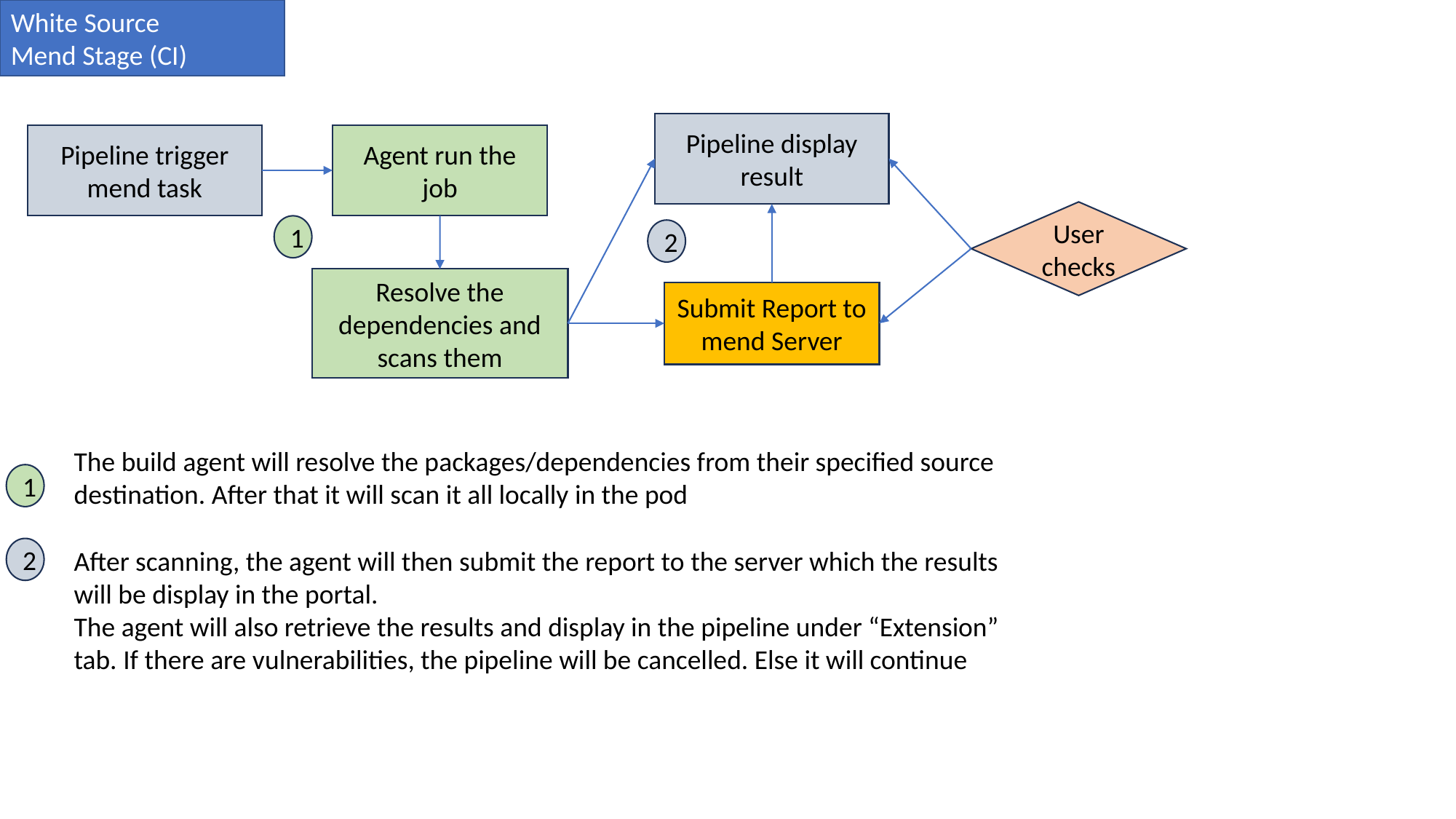

White Source
Mend Stage (CI)
Pipeline display result
Pipeline trigger mend task
Agent run the job
User checks
1
2
Resolve the dependencies and scans them
Submit Report to mend Server
The build agent will resolve the packages/dependencies from their specified source destination. After that it will scan it all locally in the pod
1
2
After scanning, the agent will then submit the report to the server which the results will be display in the portal.
The agent will also retrieve the results and display in the pipeline under “Extension” tab. If there are vulnerabilities, the pipeline will be cancelled. Else it will continue